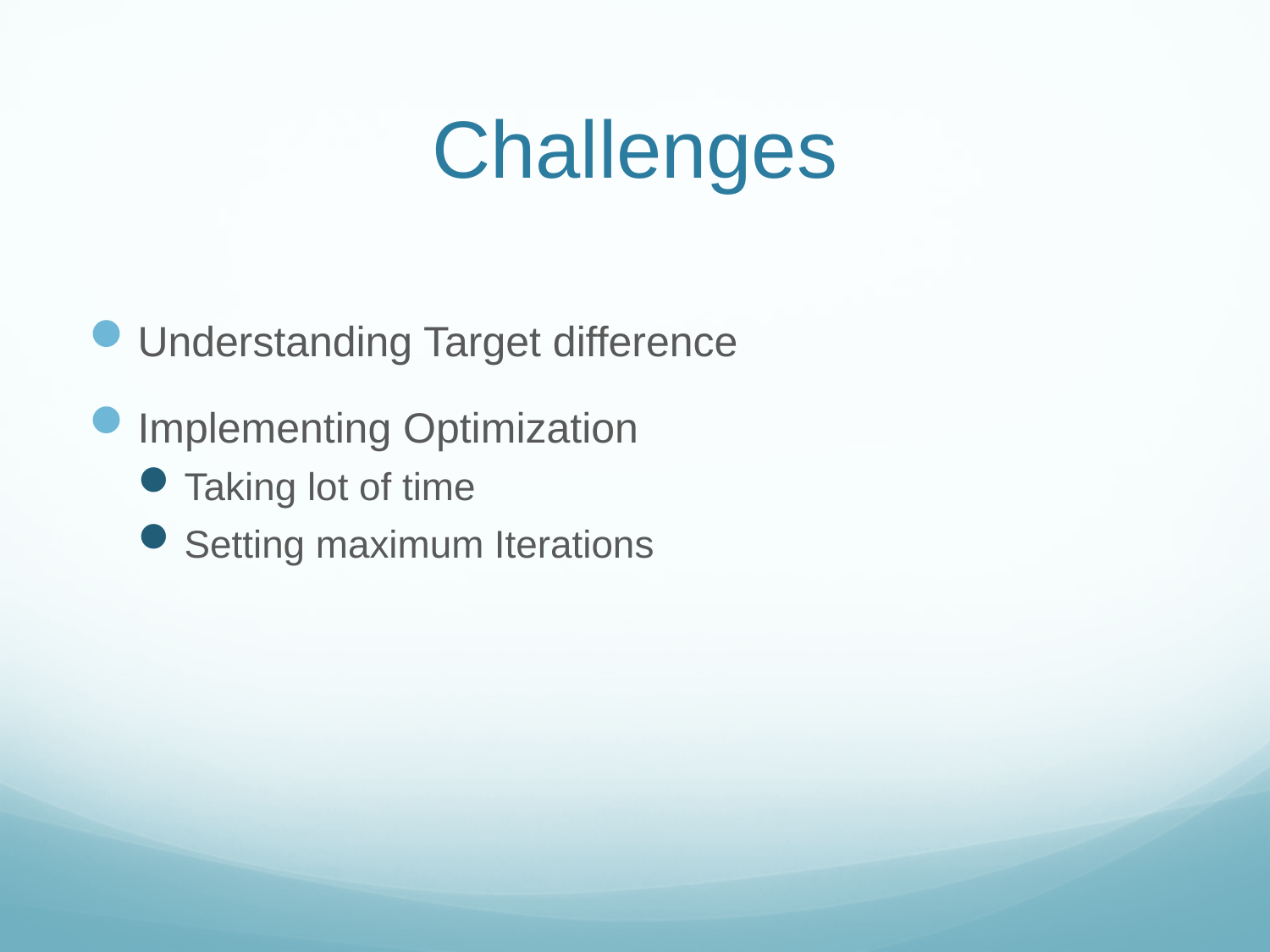

# Challenges

Understanding Target difference
Implementing Optimization
Taking lot of time
Setting maximum Iterations